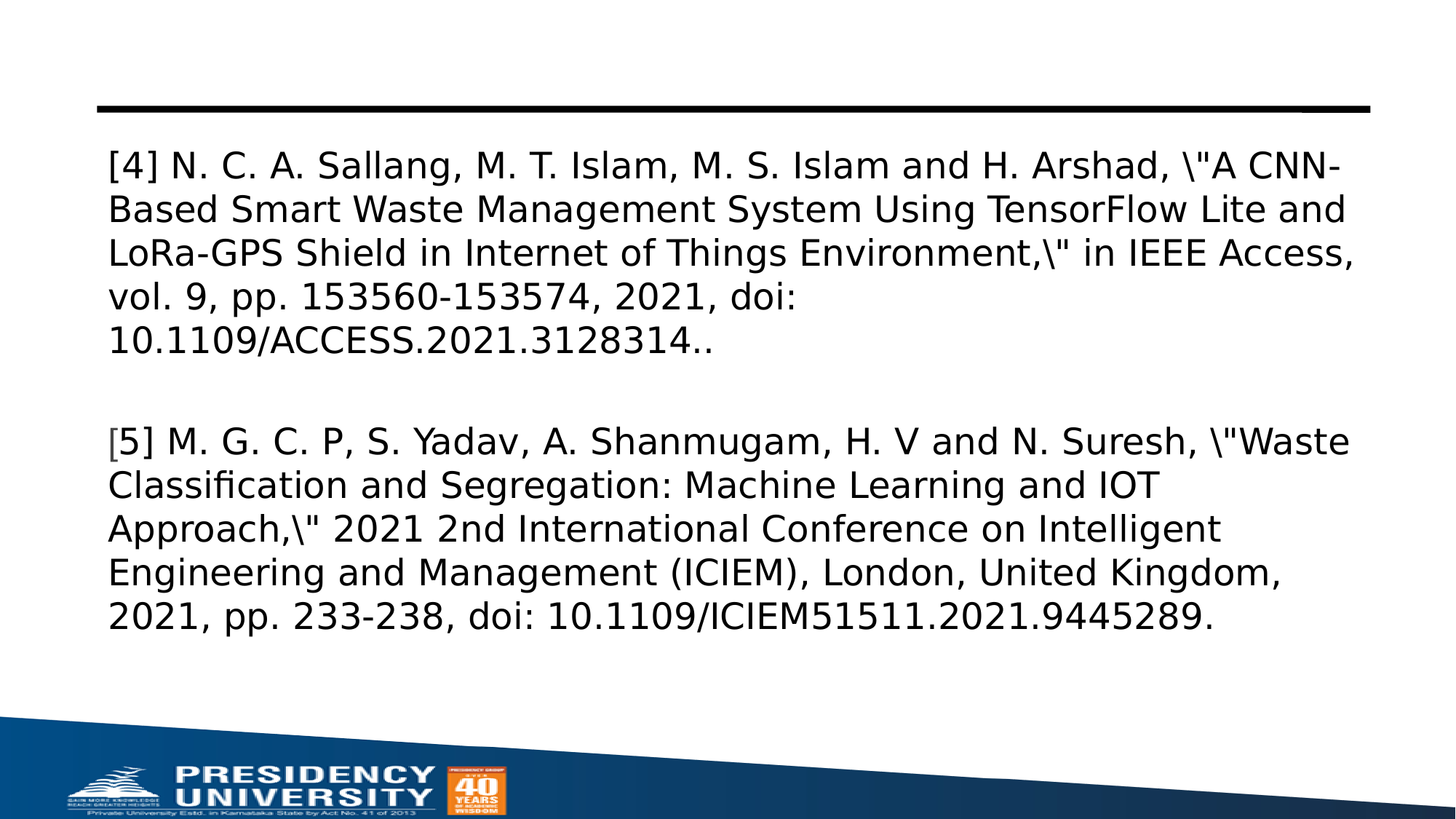

#
[4] N. C. A. Sallang, M. T. Islam, M. S. Islam and H. Arshad, \"A CNN-Based Smart Waste Management System Using TensorFlow Lite and LoRa-GPS Shield in Internet of Things Environment,\" in IEEE Access, vol. 9, pp. 153560-153574, 2021, doi: 10.1109/ACCESS.2021.3128314..

[5] M. G. C. P, S. Yadav, A. Shanmugam, H. V and N. Suresh, \"Waste Classification and Segregation: Machine Learning and IOT Approach,\" 2021 2nd International Conference on Intelligent Engineering and Management (ICIEM), London, United Kingdom, 2021, pp. 233-238, doi: 10.1109/ICIEM51511.2021.9445289.